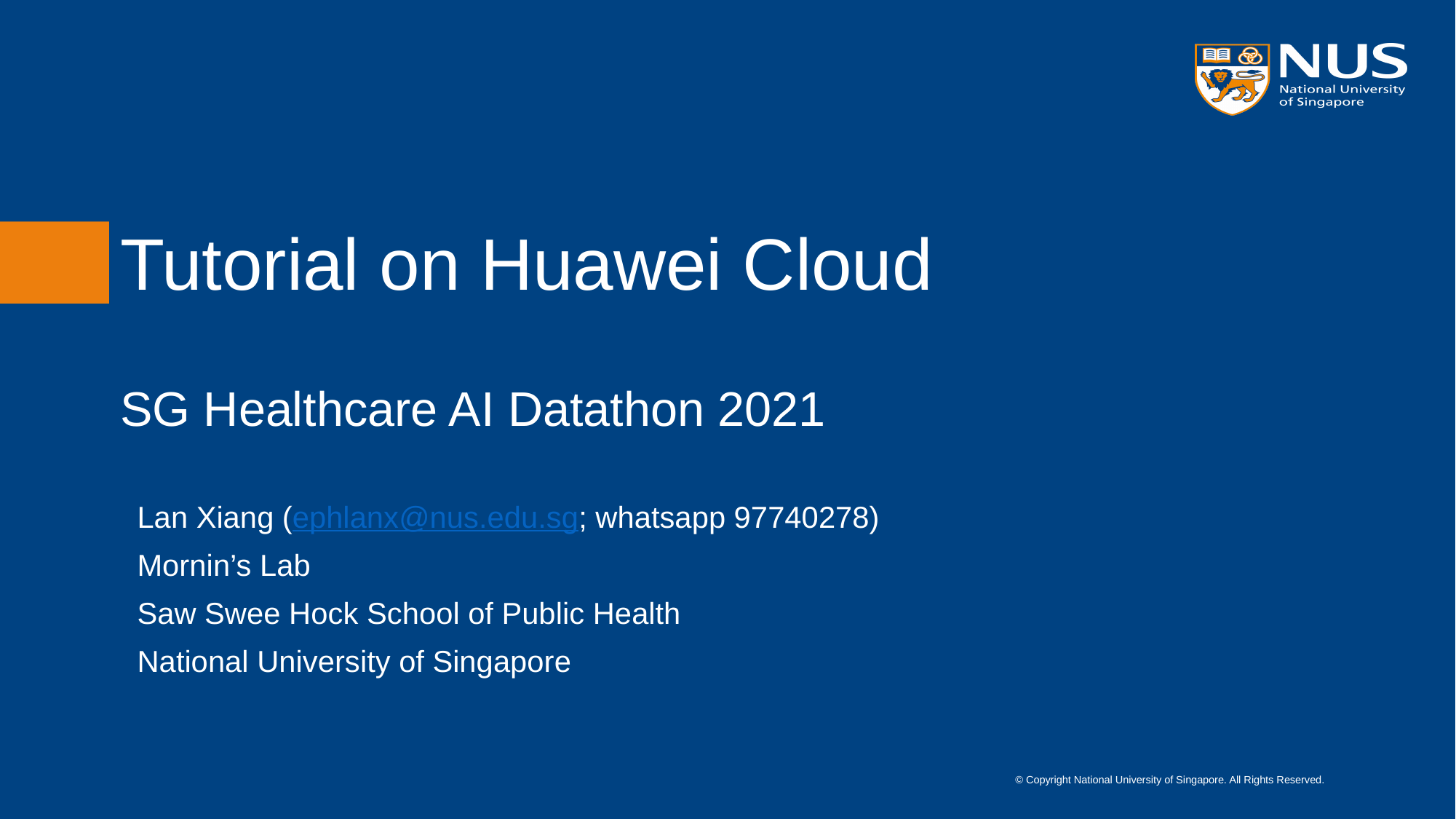

# Tutorial on Huawei Cloud SG Healthcare AI Datathon 2021
Lan Xiang (ephlanx@nus.edu.sg; whatsapp 97740278)
Mornin’s Lab
Saw Swee Hock School of Public Health
National University of Singapore